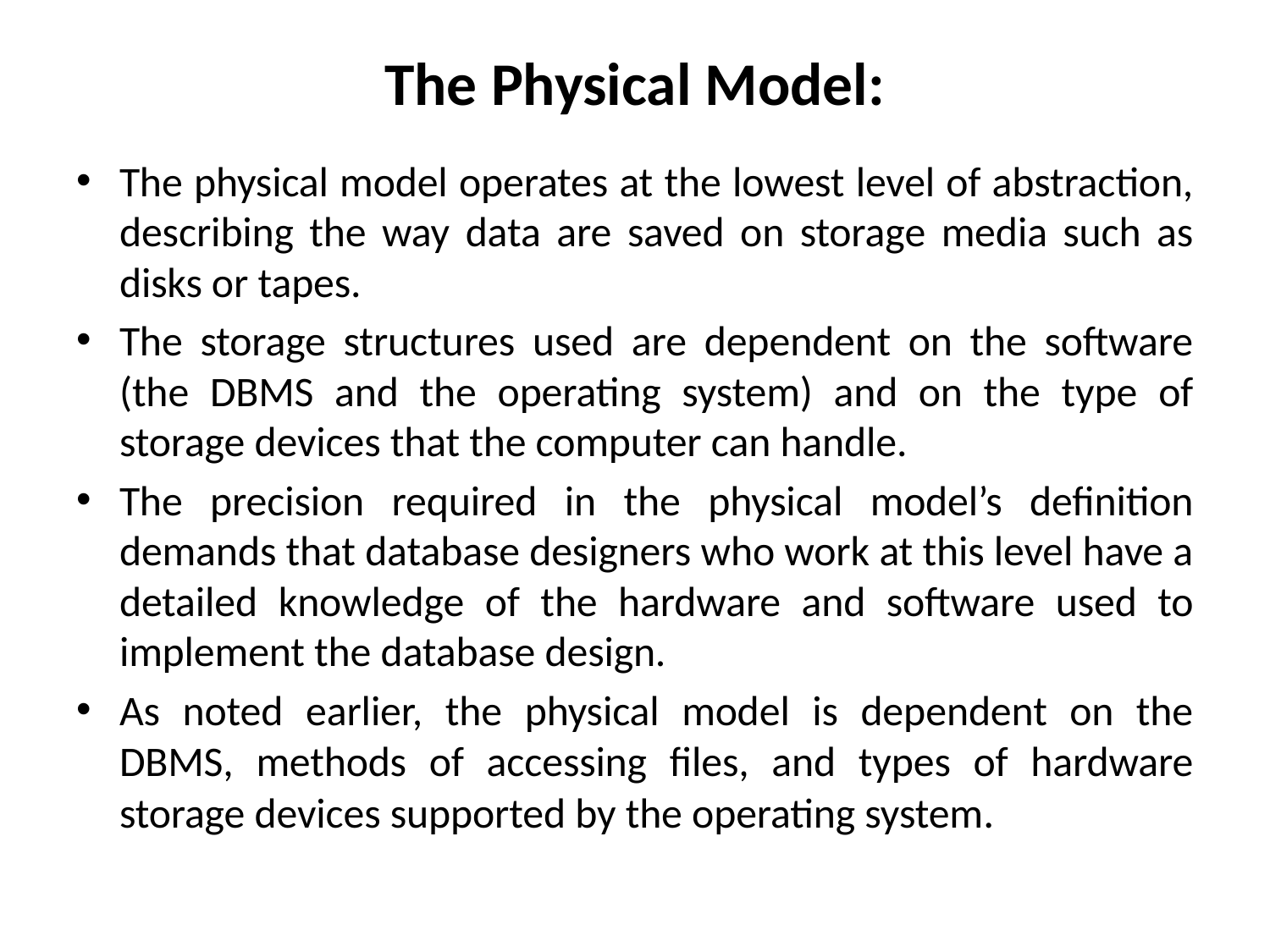

# The Physical Model:
The physical model operates at the lowest level of abstraction, describing the way data are saved on storage media such as disks or tapes.
The storage structures used are dependent on the software (the DBMS and the operating system) and on the type of storage devices that the computer can handle.
The precision required in the physical model’s definition demands that database designers who work at this level have a detailed knowledge of the hardware and software used to implement the database design.
As noted earlier, the physical model is dependent on the DBMS, methods of accessing files, and types of hardware storage devices supported by the operating system.